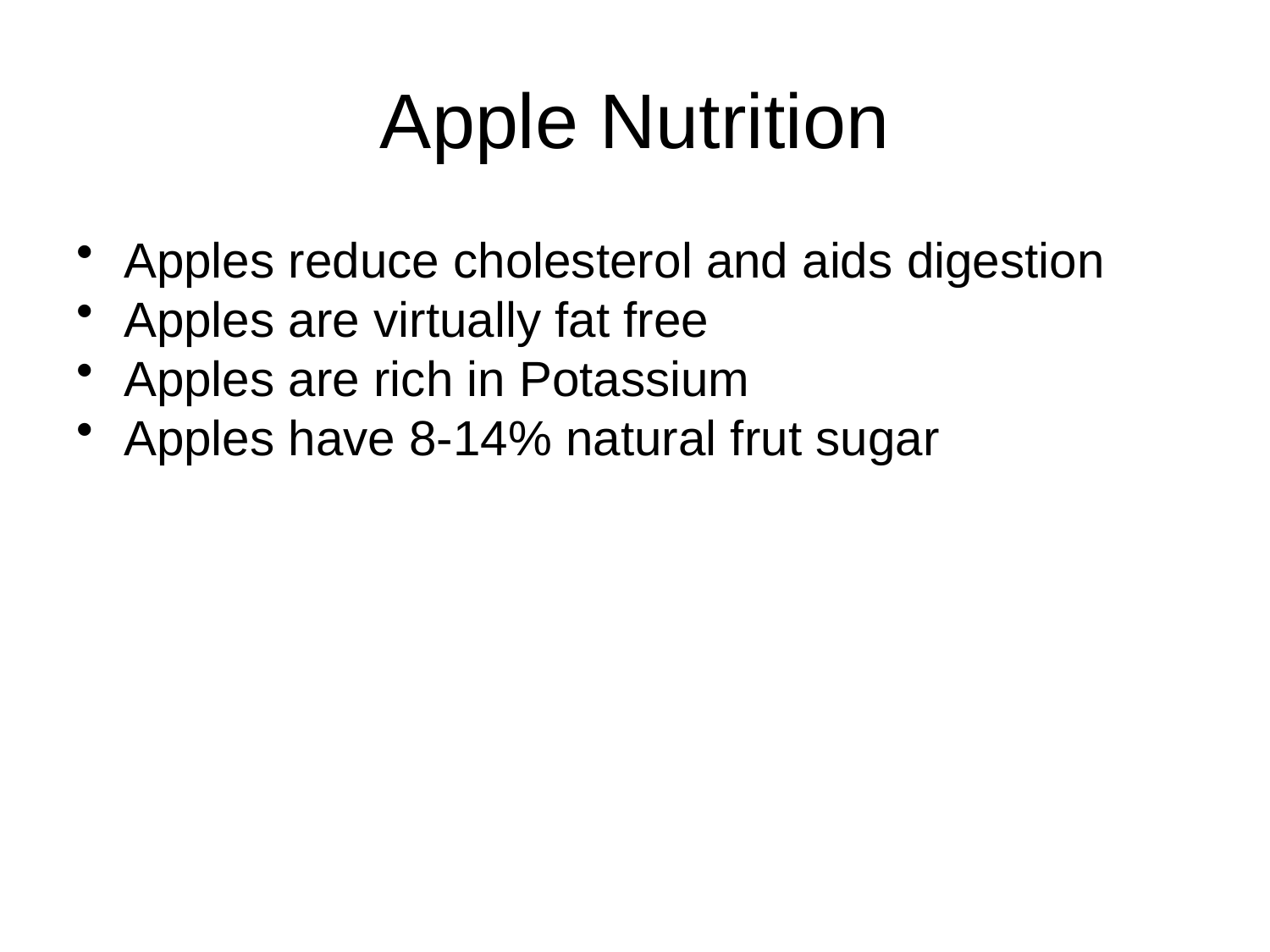

# Apple Nutrition
Apples reduce cholesterol and aids digestion
Apples are virtually fat free
Apples are rich in Potassium
Apples have 8-14% natural frut sugar